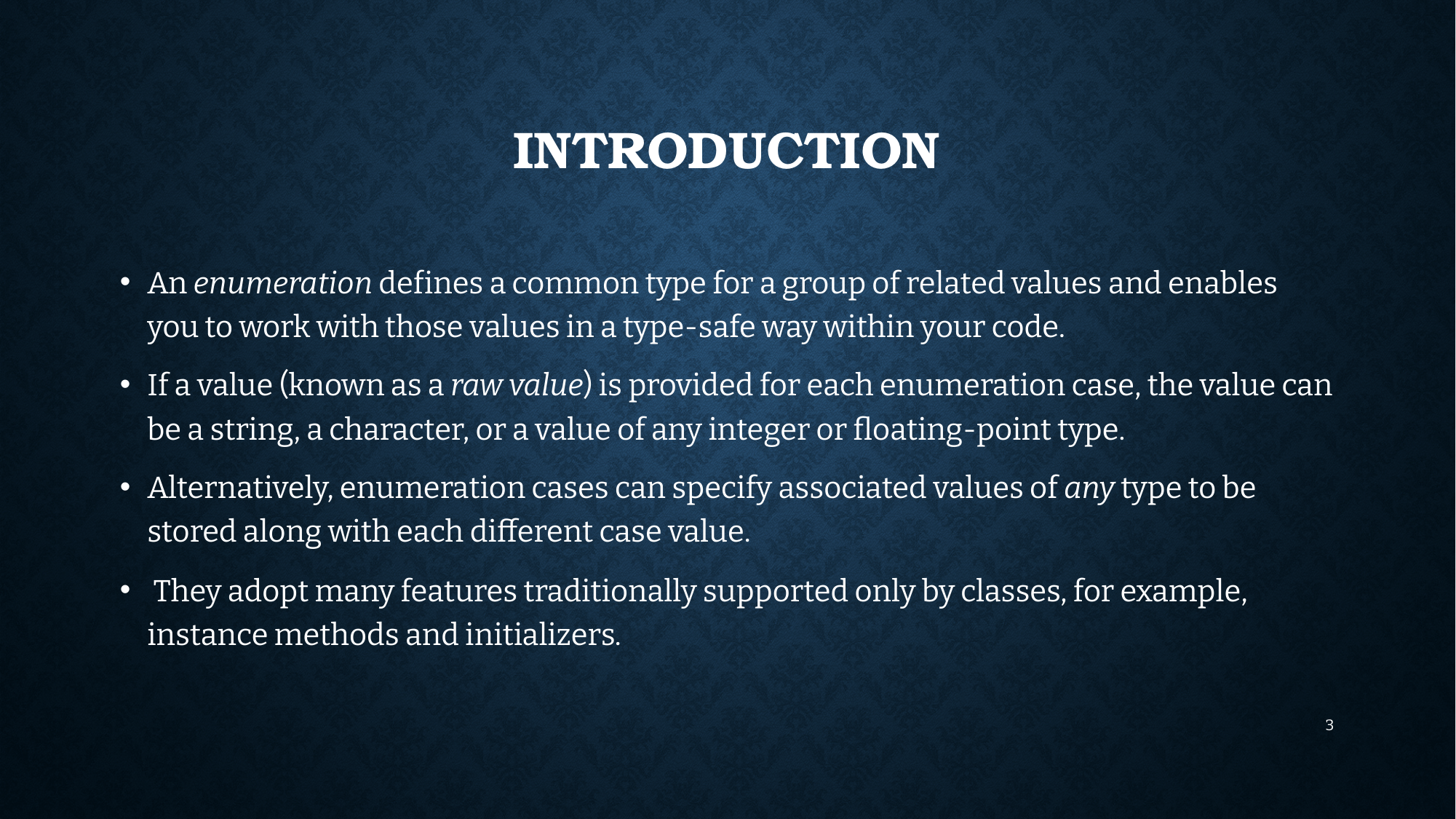

# Introduction
An enumeration defines a common type for a group of related values and enables you to work with those values in a type-safe way within your code.
If a value (known as a raw value) is provided for each enumeration case, the value can be a string, a character, or a value of any integer or floating-point type.
Alternatively, enumeration cases can specify associated values of any type to be stored along with each different case value.
 They adopt many features traditionally supported only by classes, for example, instance methods and initializers.
3